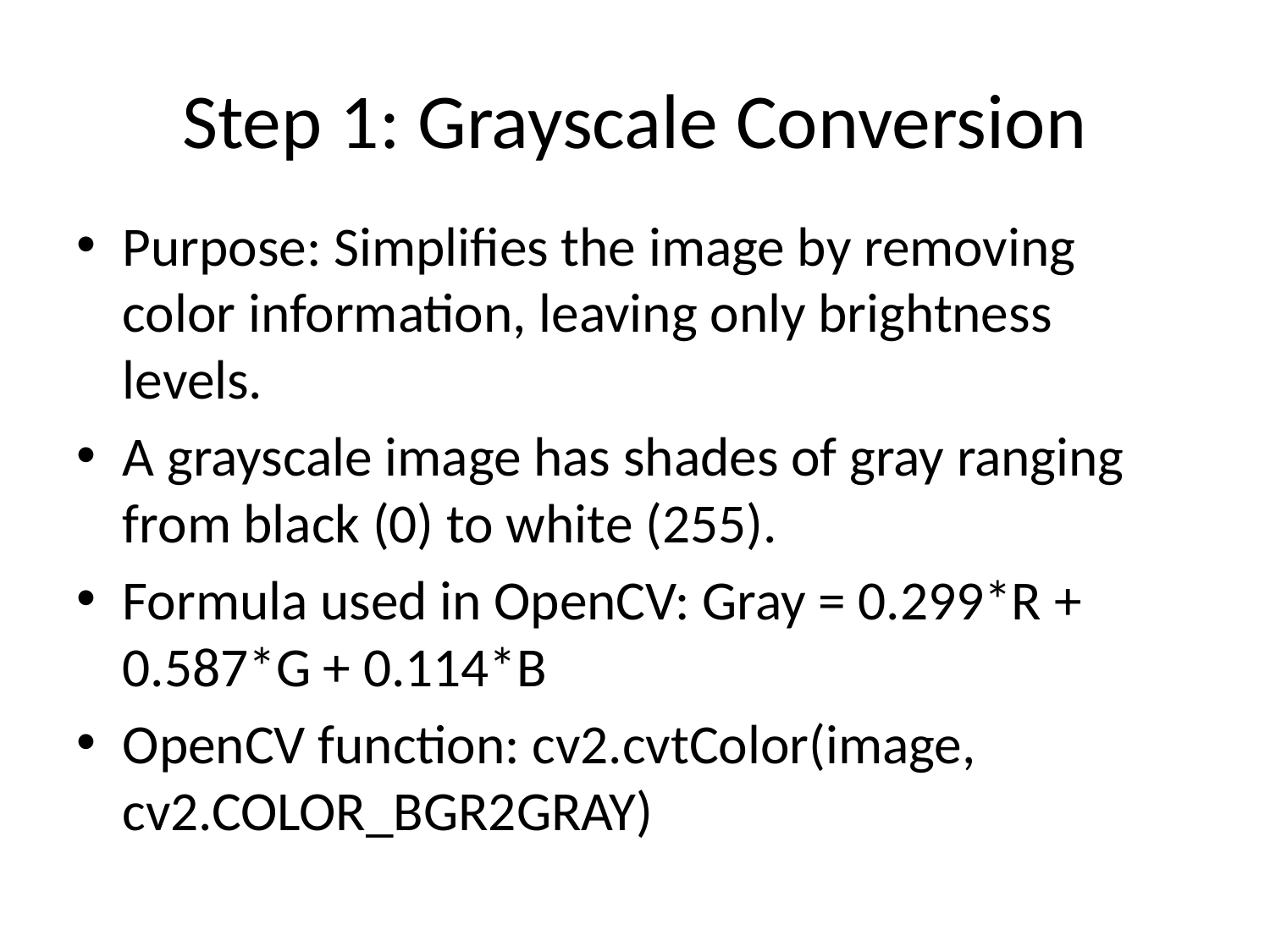

# Step 1: Grayscale Conversion

Purpose: Simplifies the image by removing color information, leaving only brightness levels.
A grayscale image has shades of gray ranging from black (0) to white (255).
Formula used in OpenCV: Gray = 0.299*R + 0.587*G + 0.114*B
OpenCV function: cv2.cvtColor(image, cv2.COLOR_BGR2GRAY)